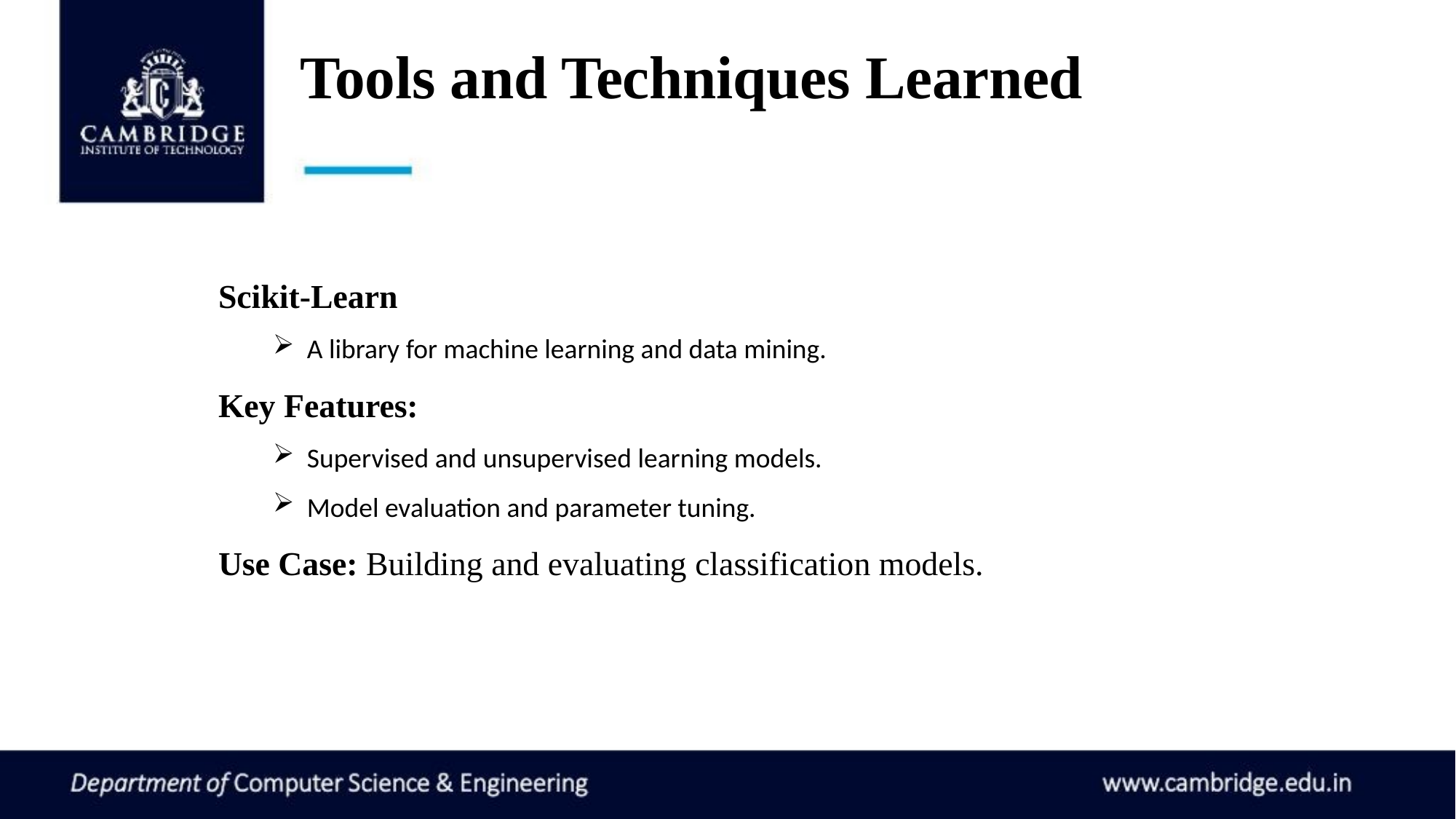

# Tools and Techniques Learned
Scikit-Learn
A library for machine learning and data mining.
Key Features:
Supervised and unsupervised learning models.
Model evaluation and parameter tuning.
Use Case: Building and evaluating classification models.